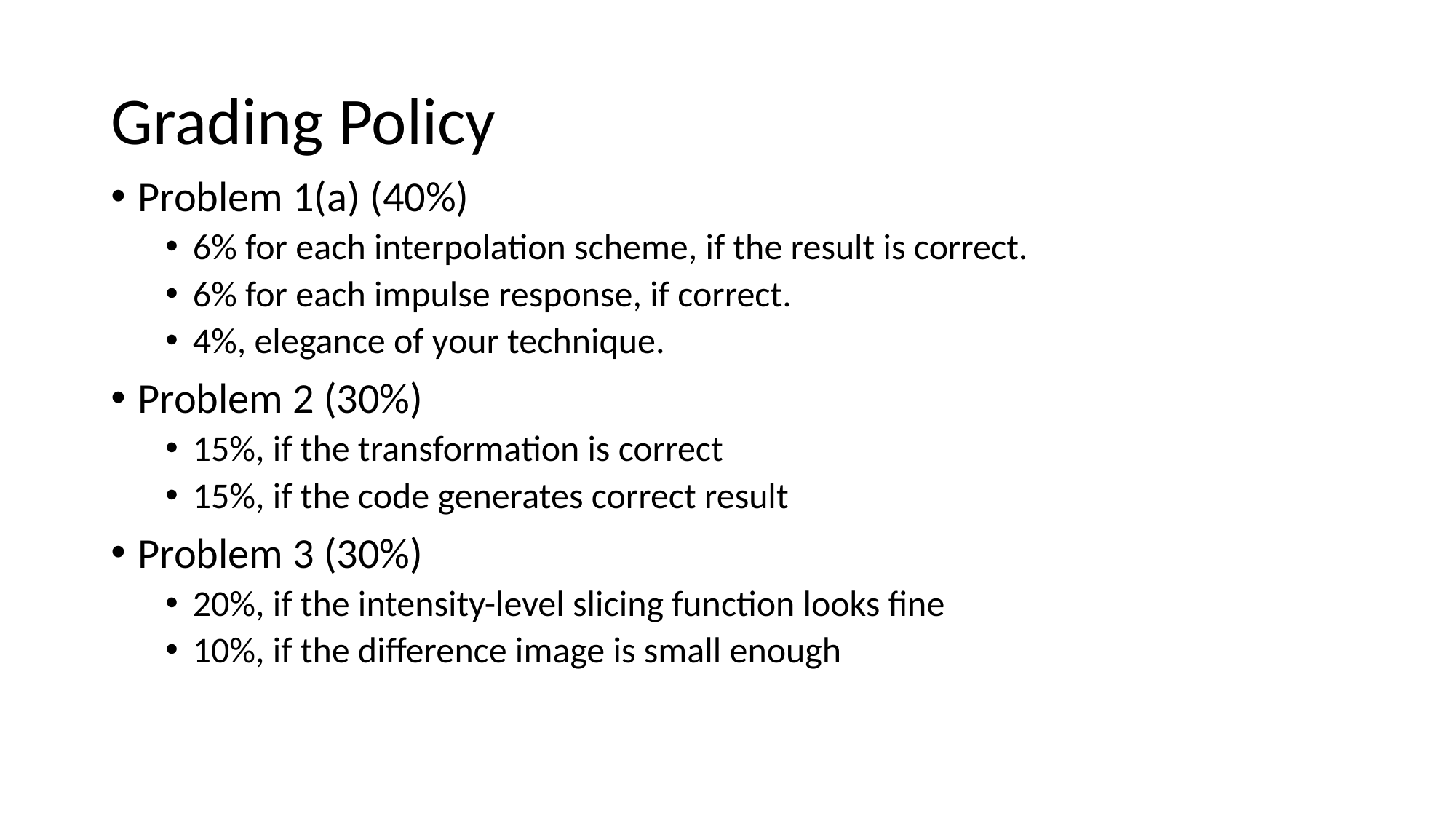

# Grading Policy
Problem 1(a) (40%)
6% for each interpolation scheme, if the result is correct.
6% for each impulse response, if correct.
4%, elegance of your technique.
Problem 2 (30%)
15%, if the transformation is correct
15%, if the code generates correct result
Problem 3 (30%)
20%, if the intensity-level slicing function looks fine
10%, if the difference image is small enough